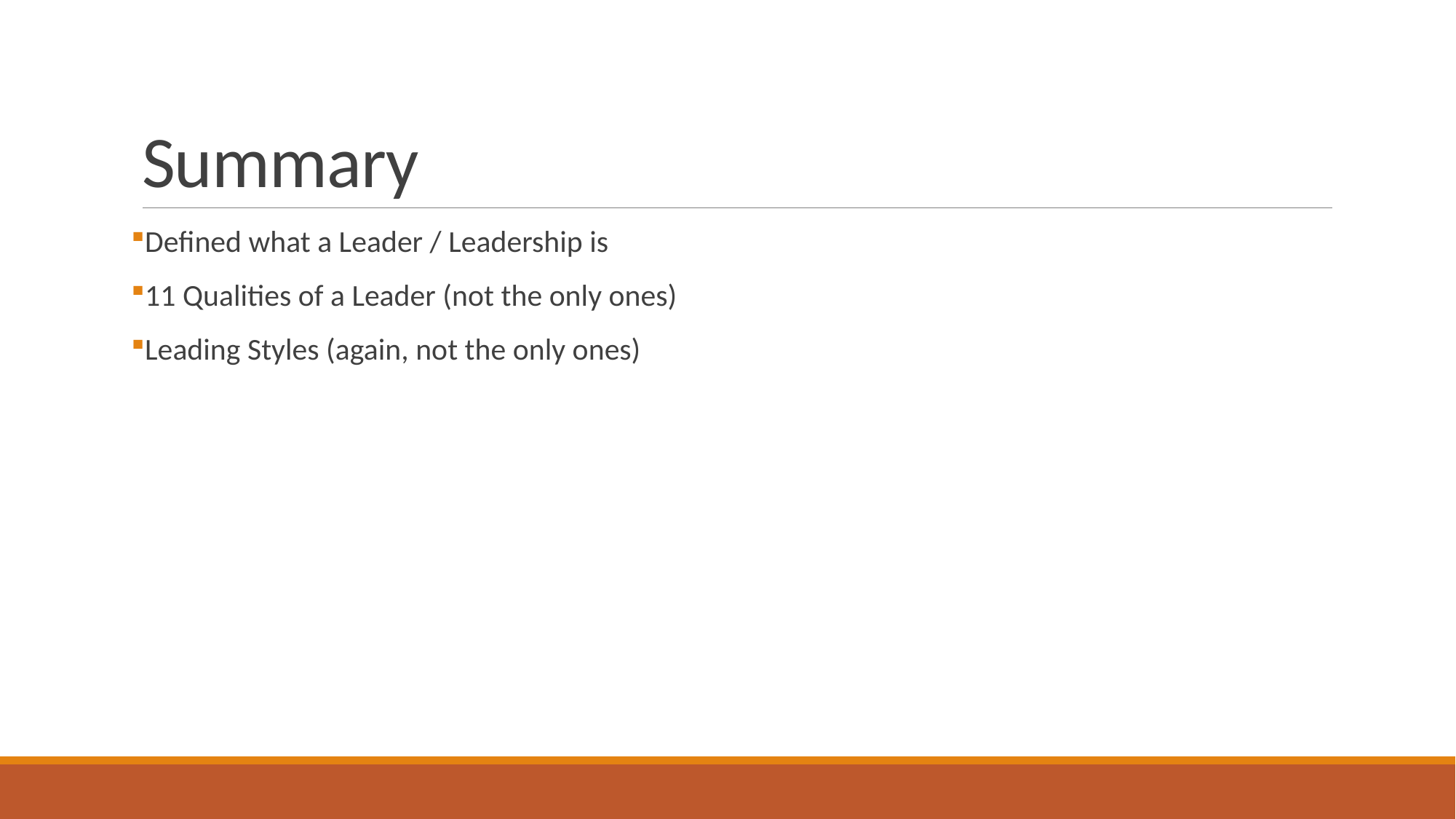

# Summary
Defined what a Leader / Leadership is
11 Qualities of a Leader (not the only ones)
Leading Styles (again, not the only ones)